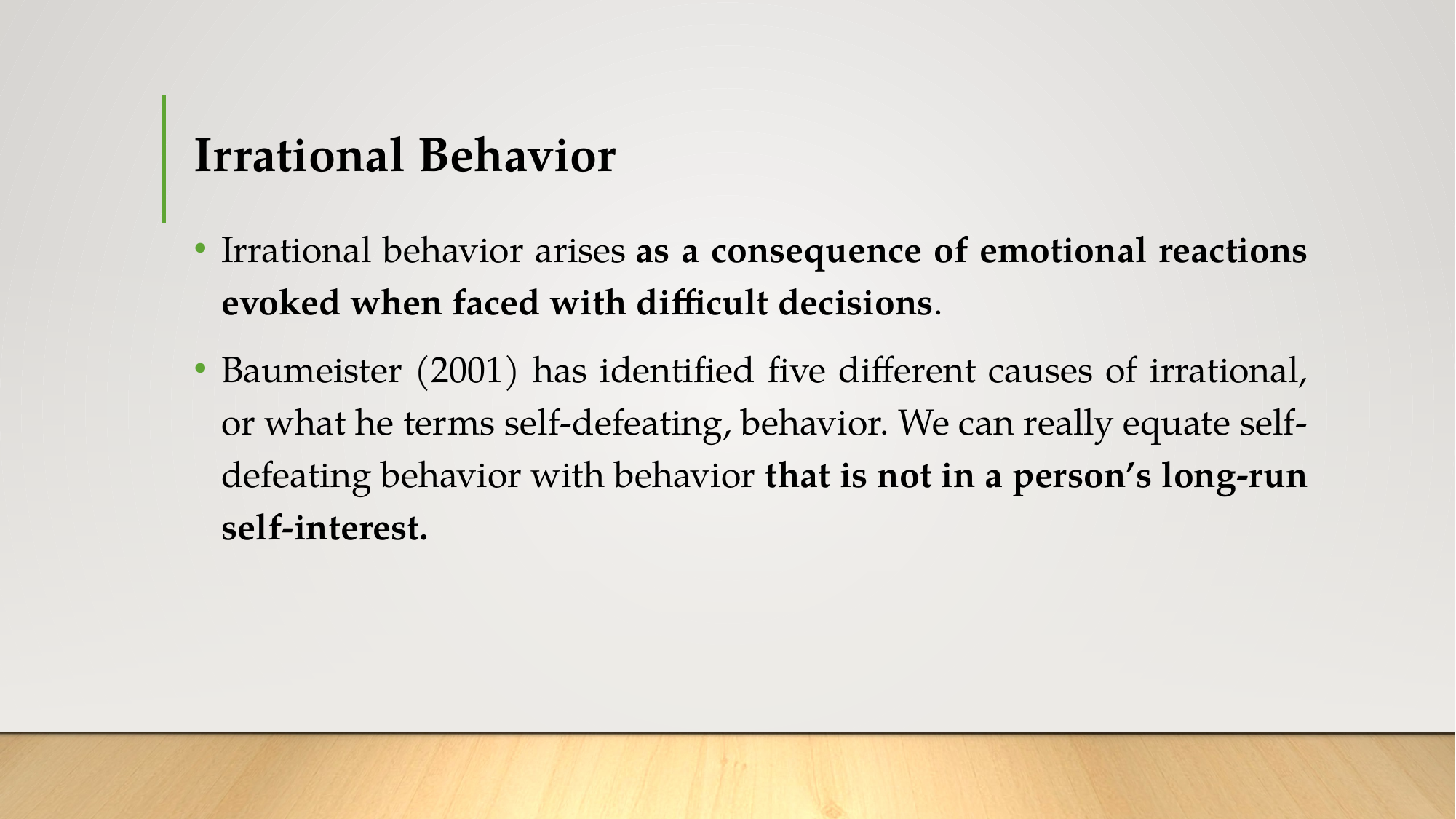

# Irrational Behavior
Irrational behavior arises as a consequence of emotional reactions evoked when faced with difficult decisions.
Baumeister (2001) has identified five different causes of irrational, or what he terms self-defeating, behavior. We can really equate self-defeating behavior with behavior that is not in a person’s long-run self-interest.